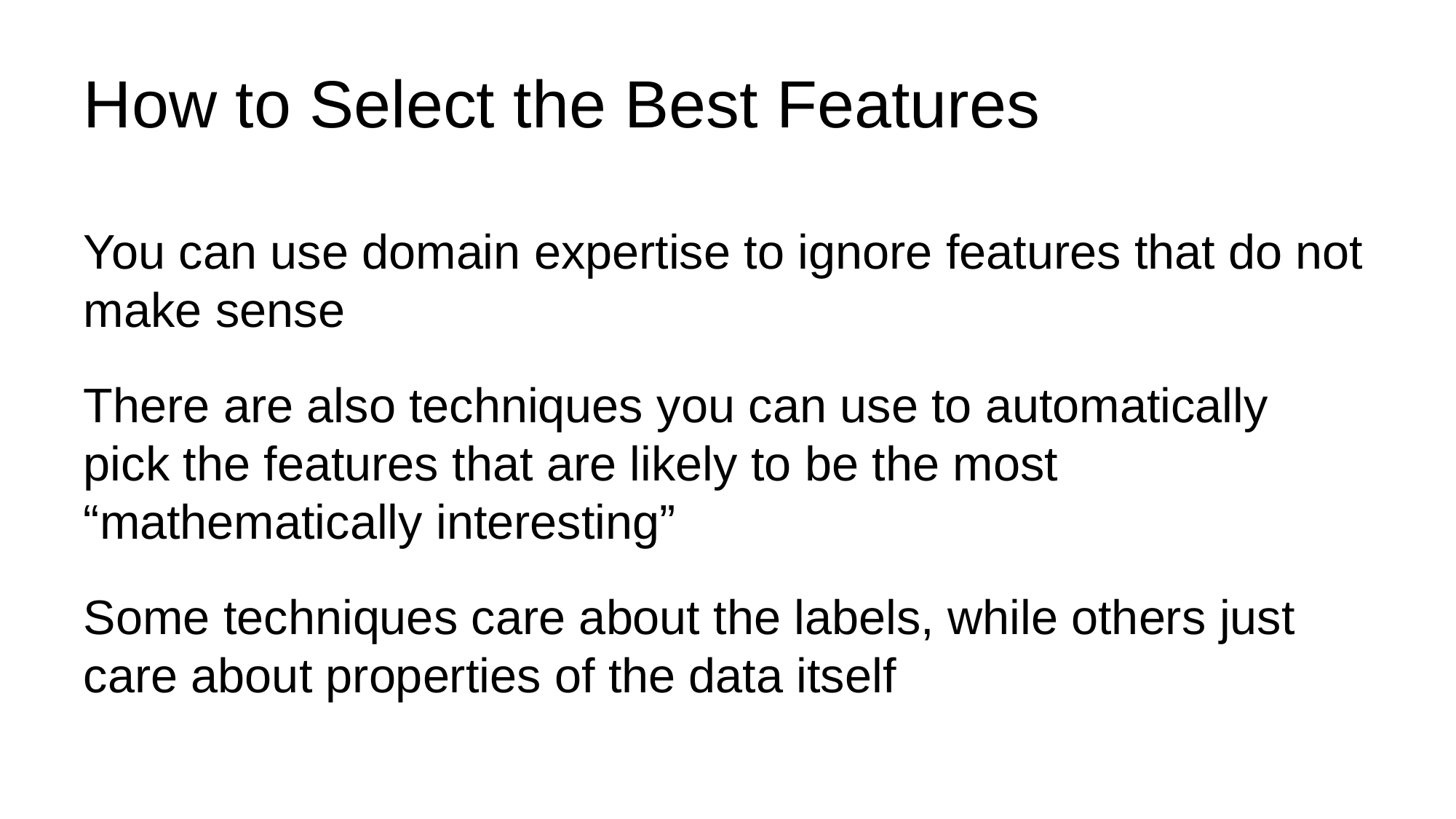

# How to Select the Best Features
You can use domain expertise to ignore features that do not make sense
There are also techniques you can use to automatically
pick the features that are likely to be the most “mathematically interesting”
Some techniques care about the labels, while others just care about properties of the data itself